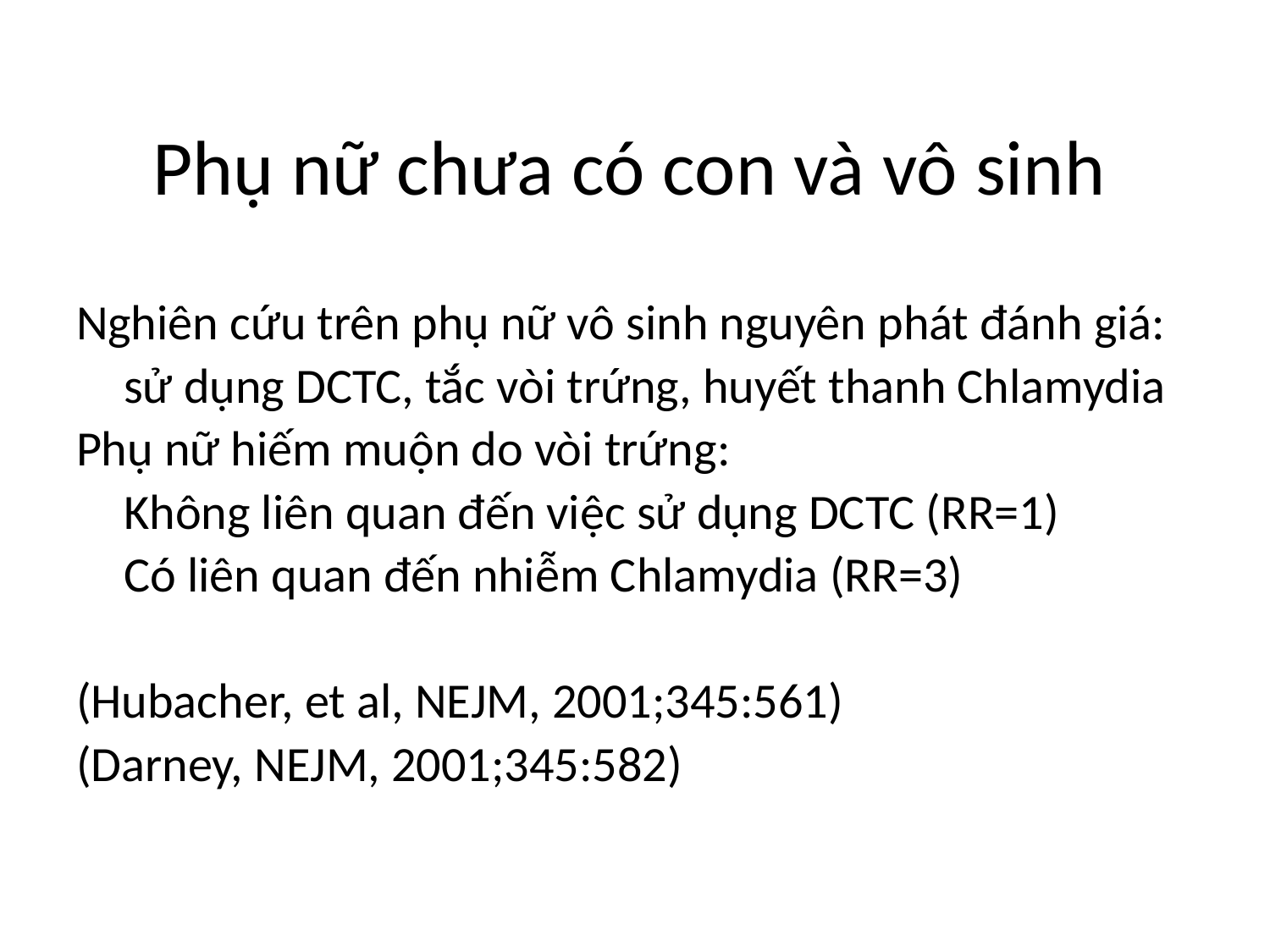

# Phụ nữ chưa có con và vô sinh

Nghiên cứu trên phụ nữ vô sinh nguyên phát đánh giá:
	sử dụng DCTC, tắc vòi trứng, huyết thanh Chlamydia
Phụ nữ hiếm muộn do vòi trứng:
	Không liên quan đến việc sử dụng DCTC (RR=1)
	Có liên quan đến nhiễm Chlamydia (RR=3)

(Hubacher, et al, NEJM, 2001;345:561)
(Darney, NEJM, 2001;345:582)